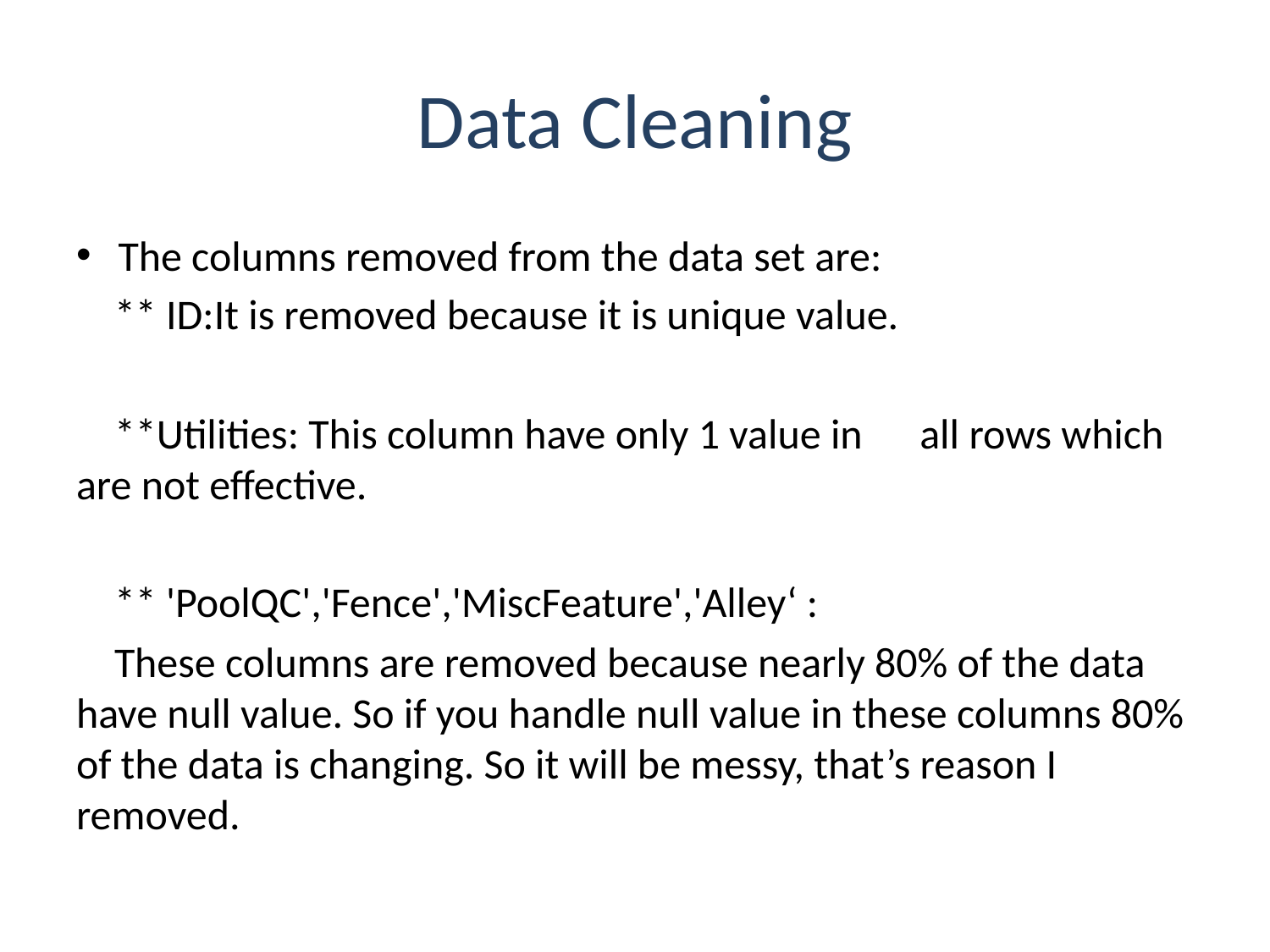

# Data Cleaning
The columns removed from the data set are:
    ** ID:It is removed because it is unique value.

    **Utilities: This column have only 1 value in      all rows which are not effective.

    ** 'PoolQC','Fence','MiscFeature','Alley‘ :
    These columns are removed because nearly 80% of the data have null value. So if you handle null value in these columns 80% of the data is changing. So it will be messy, that’s reason I removed.